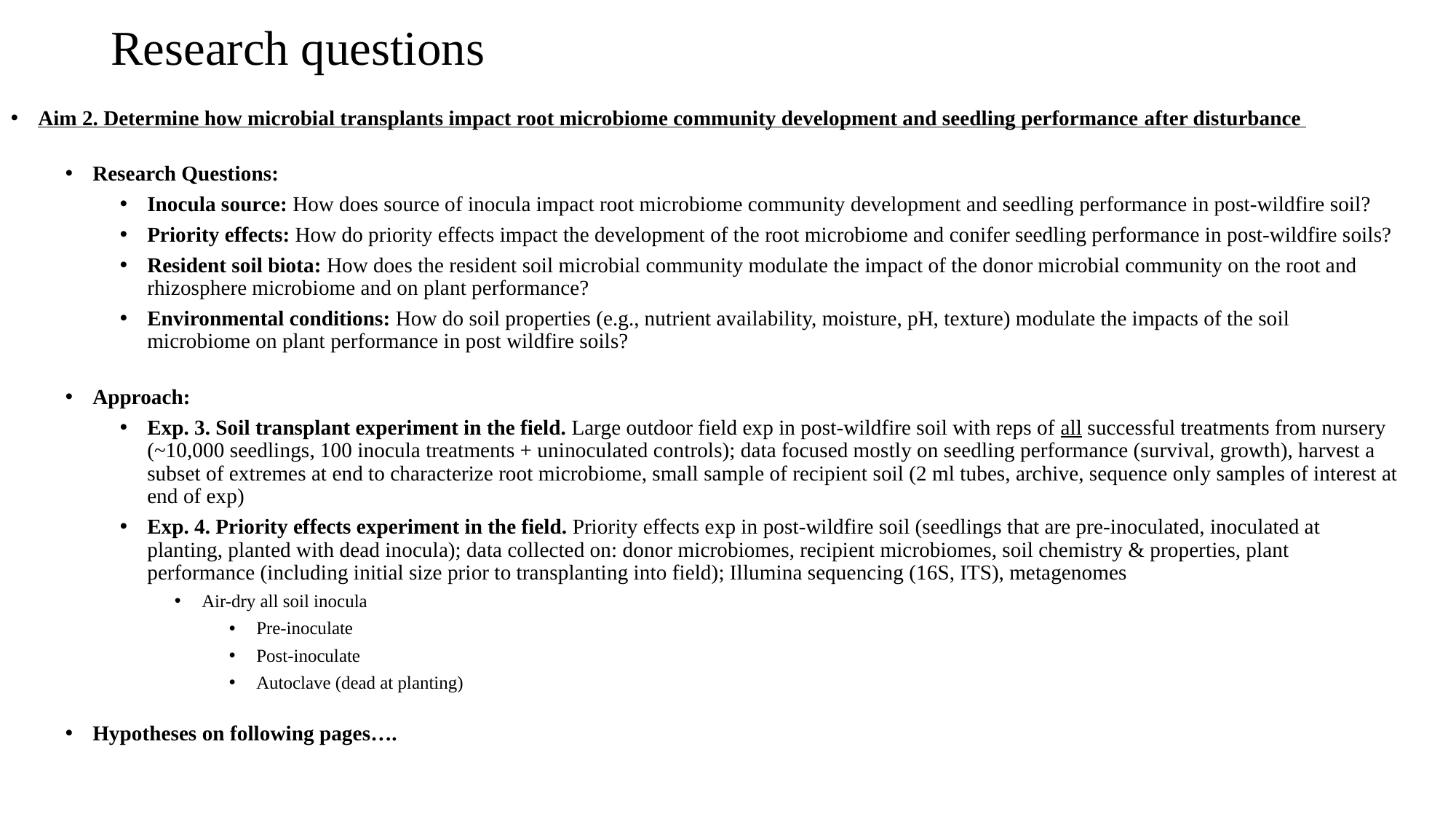

Research questions
Aim 2. Determine how microbial transplants impact root microbiome community development and seedling performance after disturbance

Research Questions:
Inocula source: How does source of inocula impact root microbiome community development and seedling performance in post-wildfire soil?
Priority effects: How do priority effects impact the development of the root microbiome and conifer seedling performance in post-wildfire soils?
Resident soil biota: How does the resident soil microbial community modulate the impact of the donor microbial community on the root and rhizosphere microbiome and on plant performance?
Environmental conditions: How do soil properties (e.g., nutrient availability, moisture, pH, texture) modulate the impacts of the soil microbiome on plant performance in post wildfire soils?

Approach:
Exp. 3. Soil transplant experiment in the field. Large outdoor field exp in post-wildfire soil with reps of all successful treatments from nursery (~10,000 seedlings, 100 inocula treatments + uninoculated controls); data focused mostly on seedling performance (survival, growth), harvest a subset of extremes at end to characterize root microbiome, small sample of recipient soil (2 ml tubes, archive, sequence only samples of interest at end of exp)
Exp. 4. Priority effects experiment in the field. Priority effects exp in post-wildfire soil (seedlings that are pre-inoculated, inoculated at planting, planted with dead inocula); data collected on: donor microbiomes, recipient microbiomes, soil chemistry & properties, plant performance (including initial size prior to transplanting into field); Illumina sequencing (16S, ITS), metagenomes
Air-dry all soil inocula
Pre-inoculate
Post-inoculate
Autoclave (dead at planting)

Hypotheses on following pages….